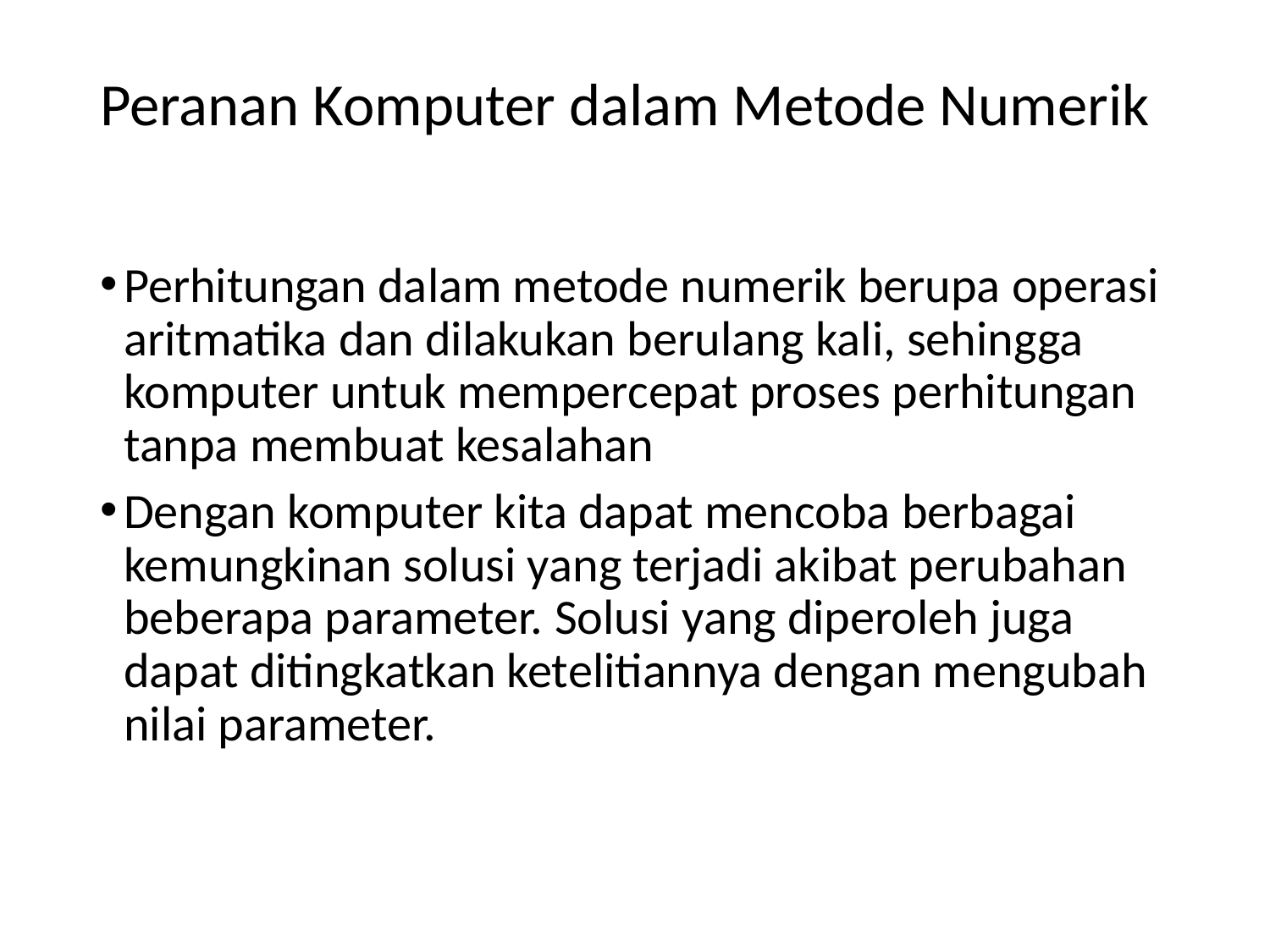

# Peranan Komputer dalam Metode Numerik
Perhitungan dalam metode numerik berupa operasi aritmatika dan dilakukan berulang kali, sehingga komputer untuk mempercepat proses perhitungan tanpa membuat kesalahan
Dengan komputer kita dapat mencoba berbagai kemungkinan solusi yang terjadi akibat perubahan beberapa parameter. Solusi yang diperoleh juga dapat ditingkatkan ketelitiannya dengan mengubah nilai parameter.